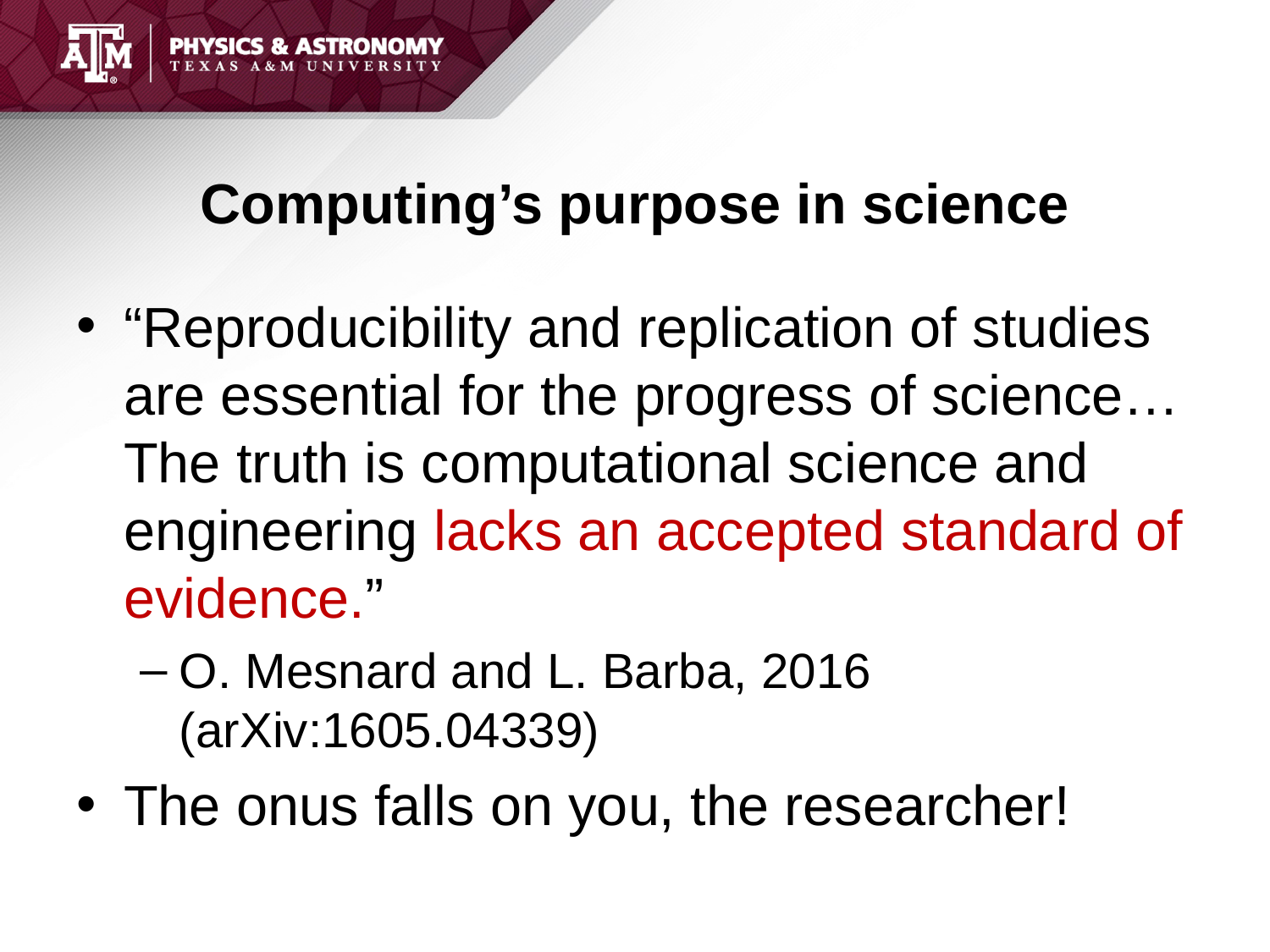

# Computing’s purpose in science
“Reproducibility and replication of studies are essential for the progress of science…The truth is computational science and engineering lacks an accepted standard of evidence.”
O. Mesnard and L. Barba, 2016 (arXiv:1605.04339)
The onus falls on you, the researcher!